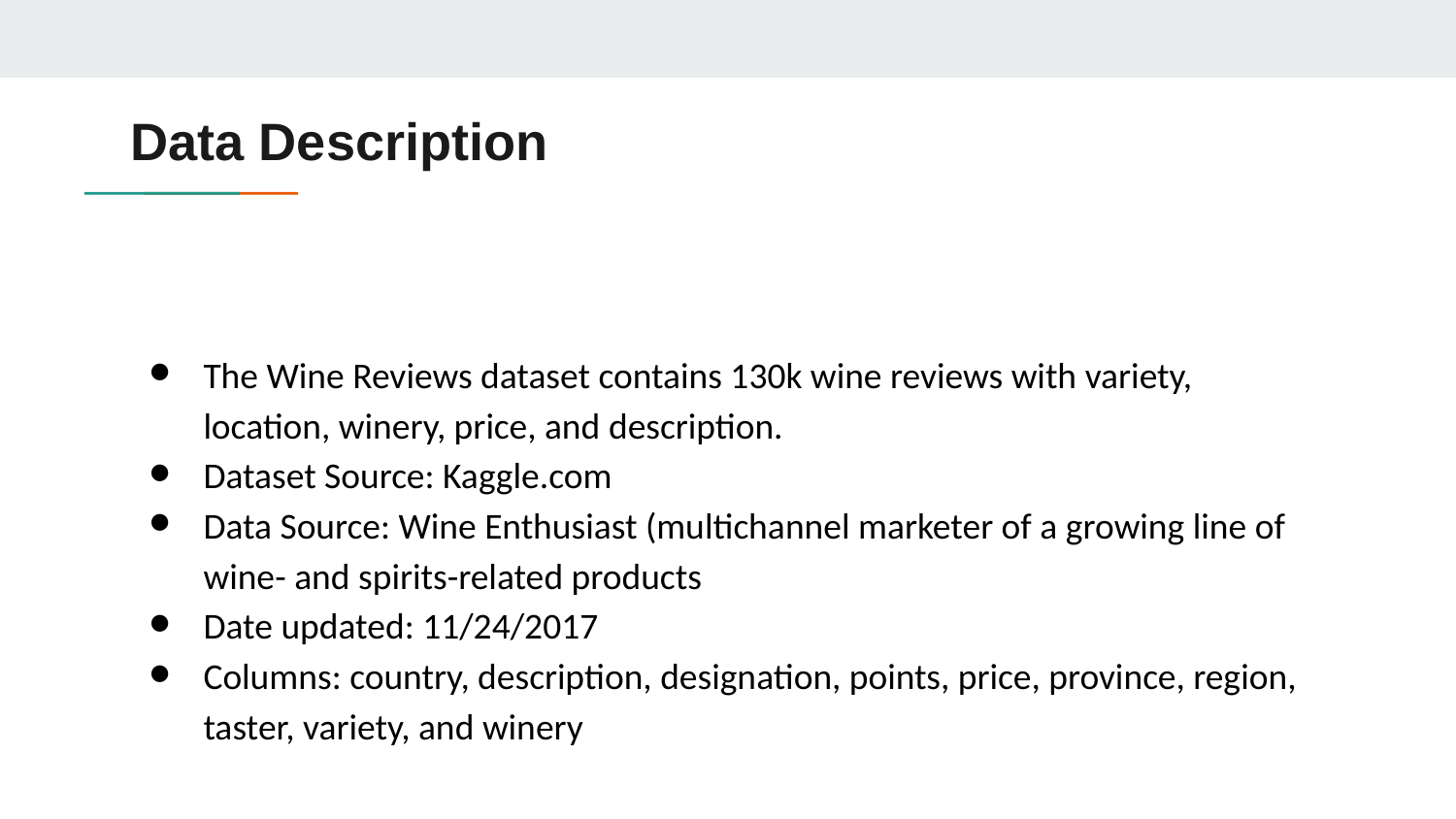

# Data Description
The Wine Reviews dataset contains 130k wine reviews with variety, location, winery, price, and description.
Dataset Source: Kaggle.com
Data Source: Wine Enthusiast (multichannel marketer of a growing line of wine- and spirits-related products
Date updated: 11/24/2017
Columns: country, description, designation, points, price, province, region, taster, variety, and winery